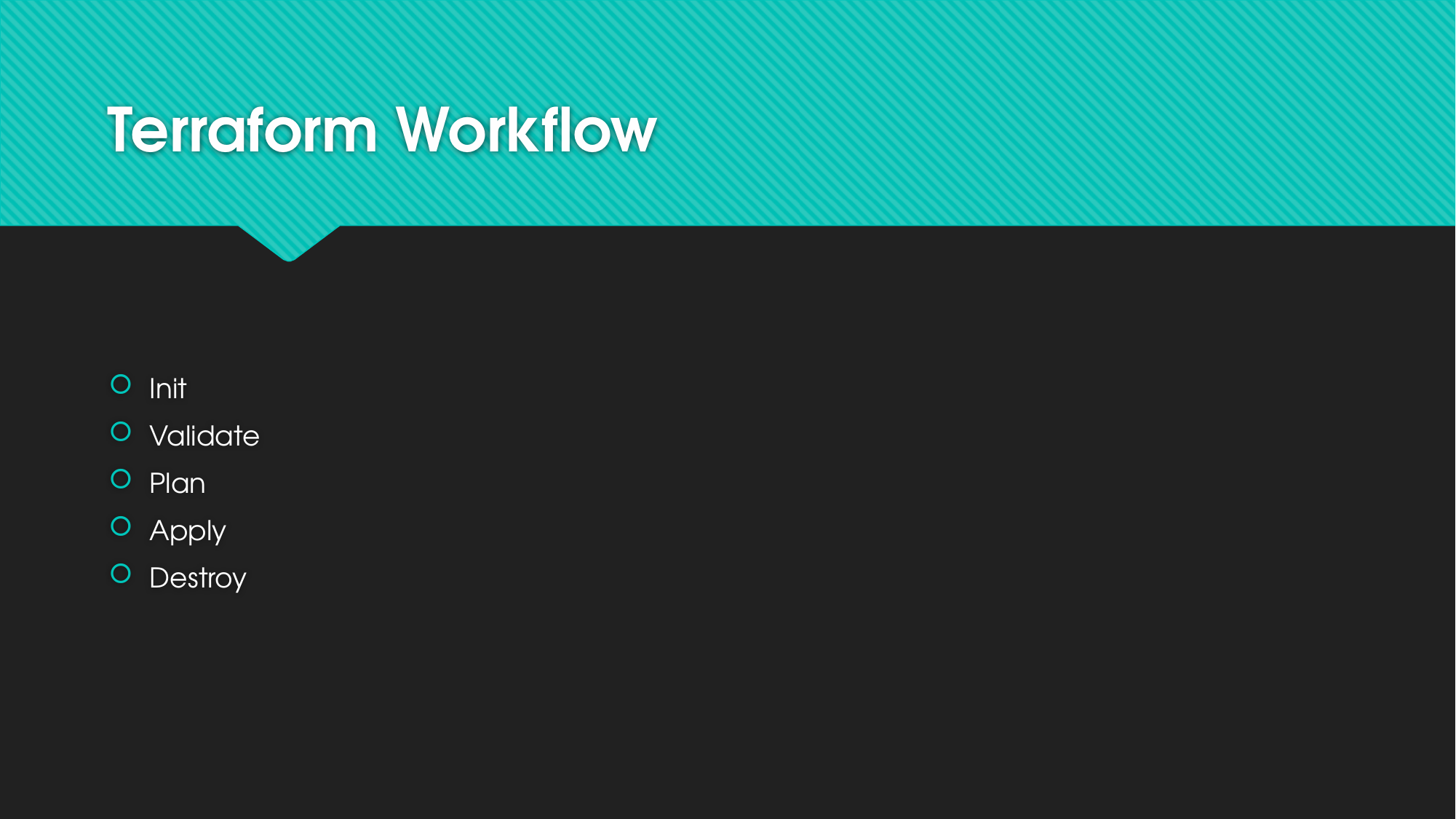

# Terraform Workflow
Init
Validate
Plan
Apply
Destroy